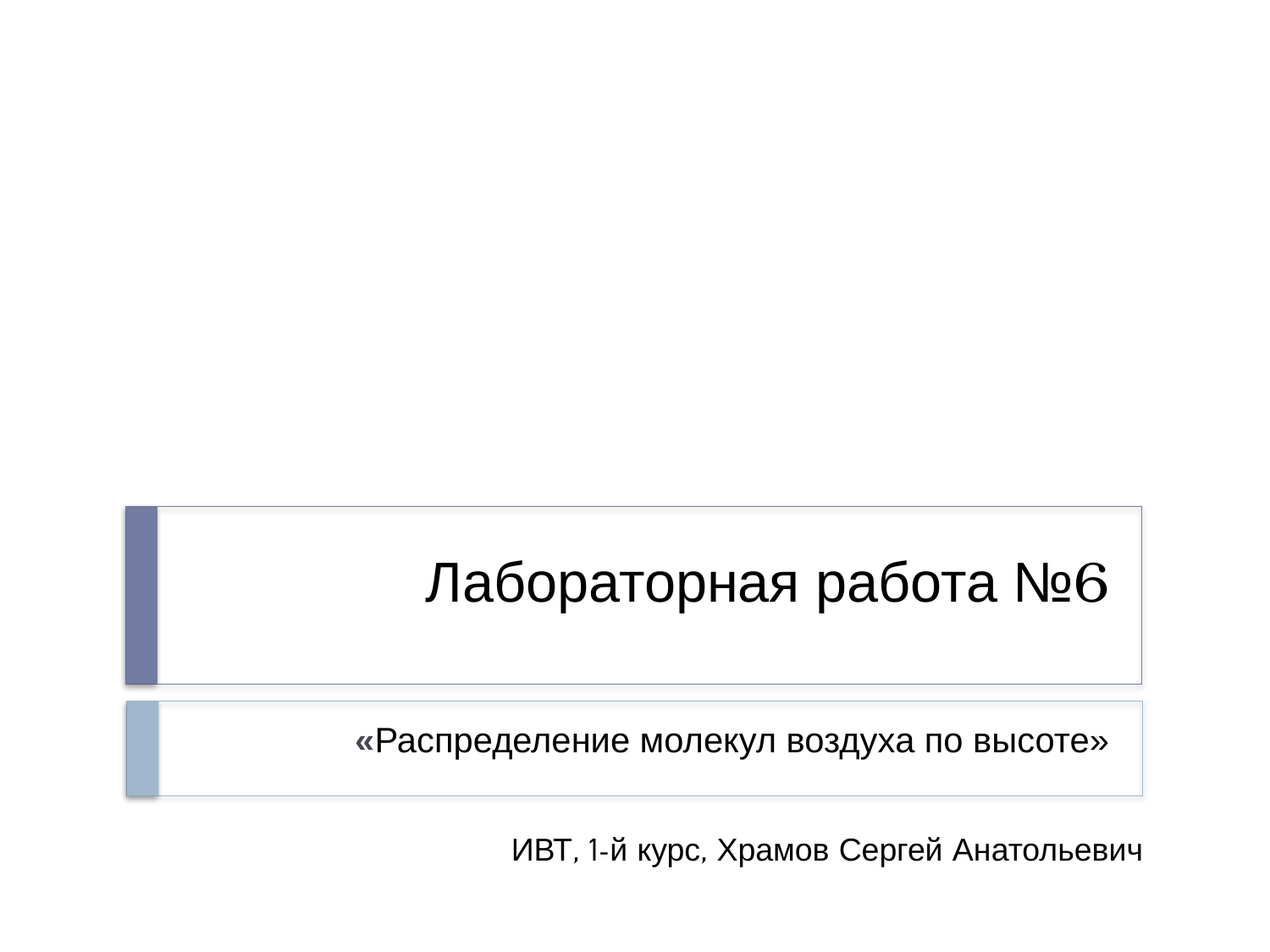

# Лабораторная работа №6
«Распределение молекул воздуха по высоте»

ИВТ, 1-й курс, Храмов Сергей Анатольевич